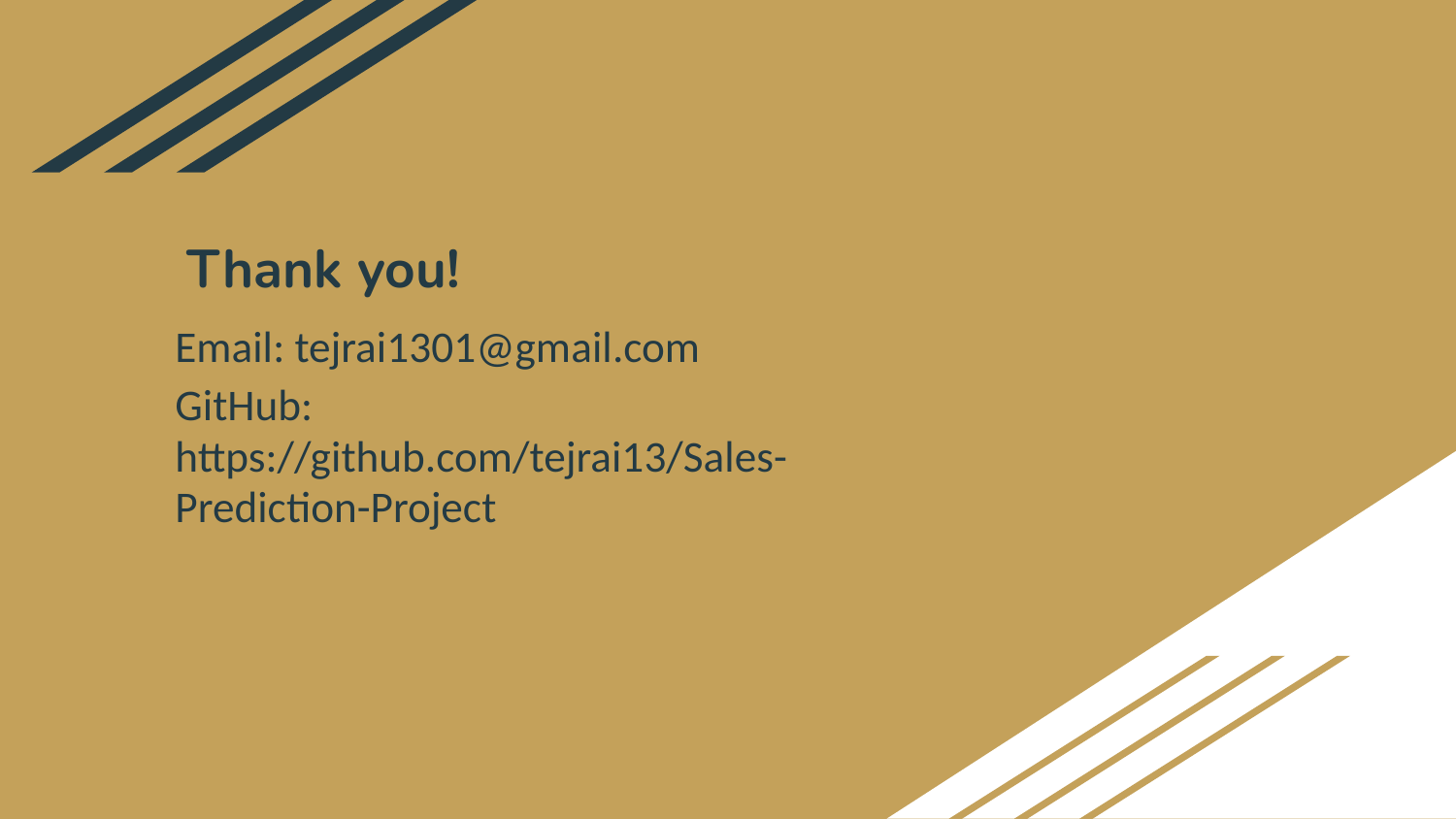

# Thank you!
Email: tejrai1301@gmail.com
GitHub: https://github.com/tejrai13/Sales-Prediction-Project